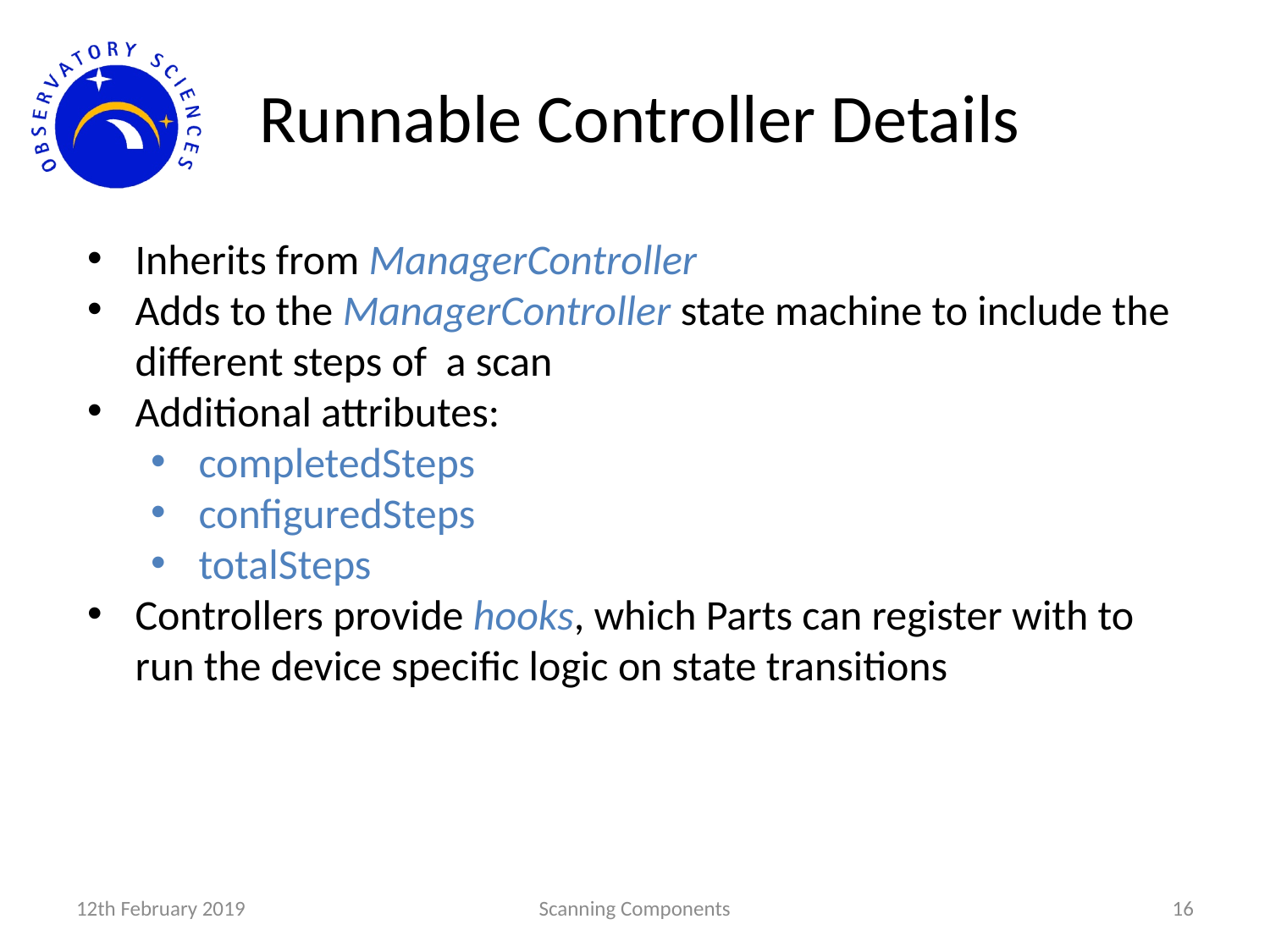

# Runnable Controller Details
Inherits from ManagerController
Adds to the ManagerController state machine to include the different steps of  a scan
Additional attributes:
completedSteps
configuredSteps
totalSteps
Controllers provide hooks, which Parts can register with to run the device specific logic on state transitions

12th February 2019
Scanning Components
16